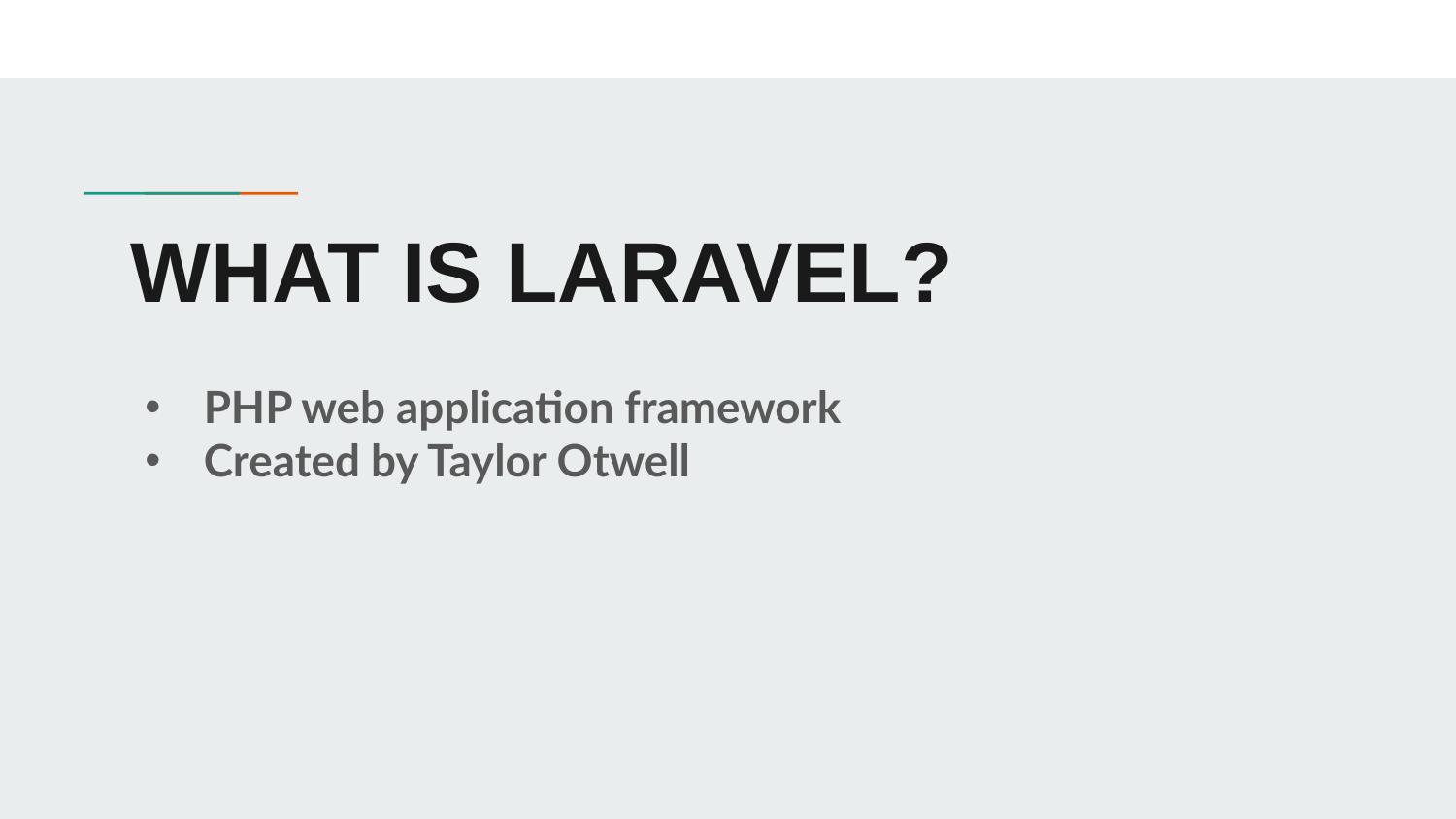

# WHAT IS LARAVEL?
PHP web application framework
Created by Taylor Otwell